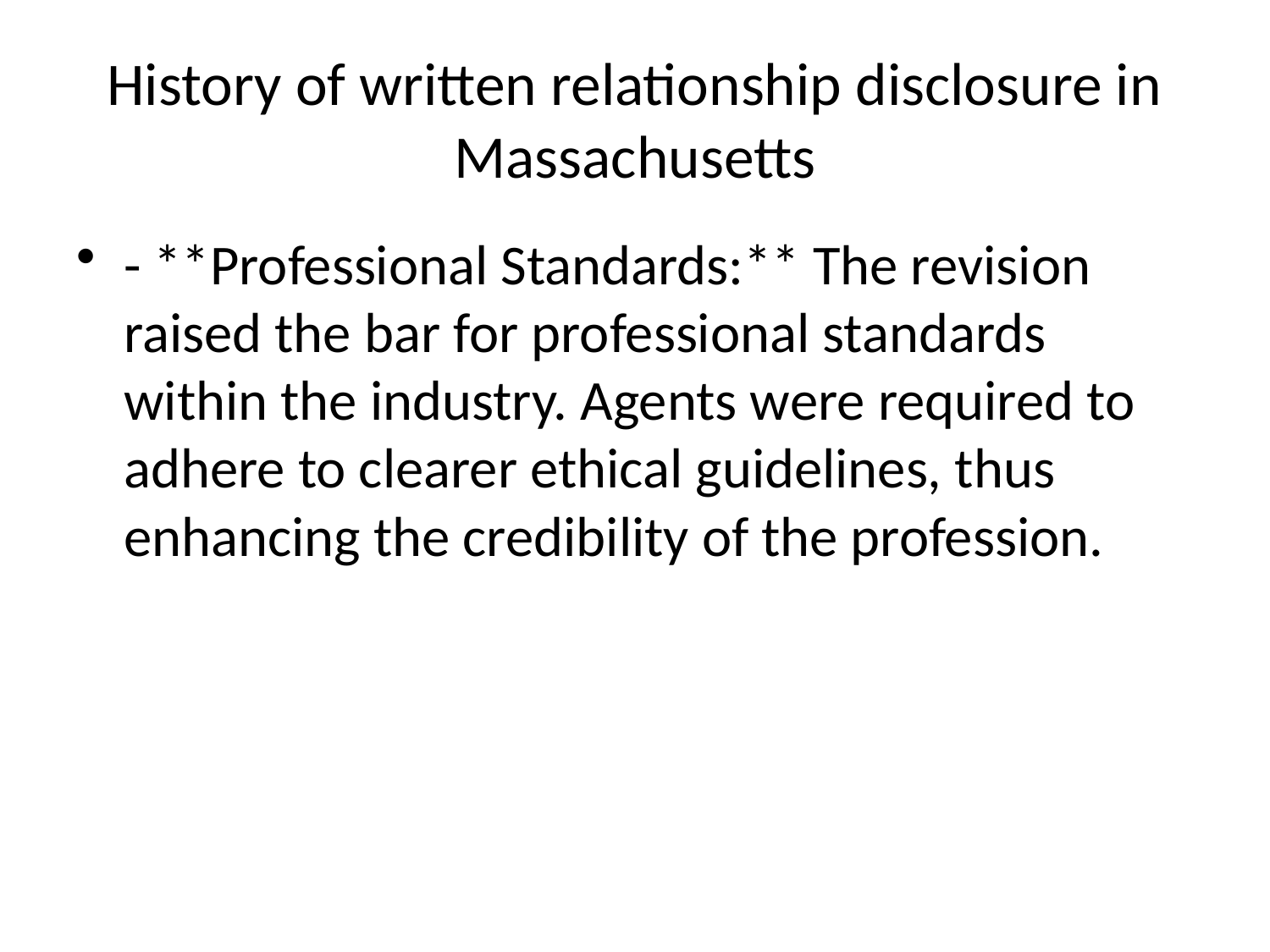

# History of written relationship disclosure in Massachusetts

- **Professional Standards:** The revision raised the bar for professional standards within the industry. Agents were required to adhere to clearer ethical guidelines, thus enhancing the credibility of the profession.